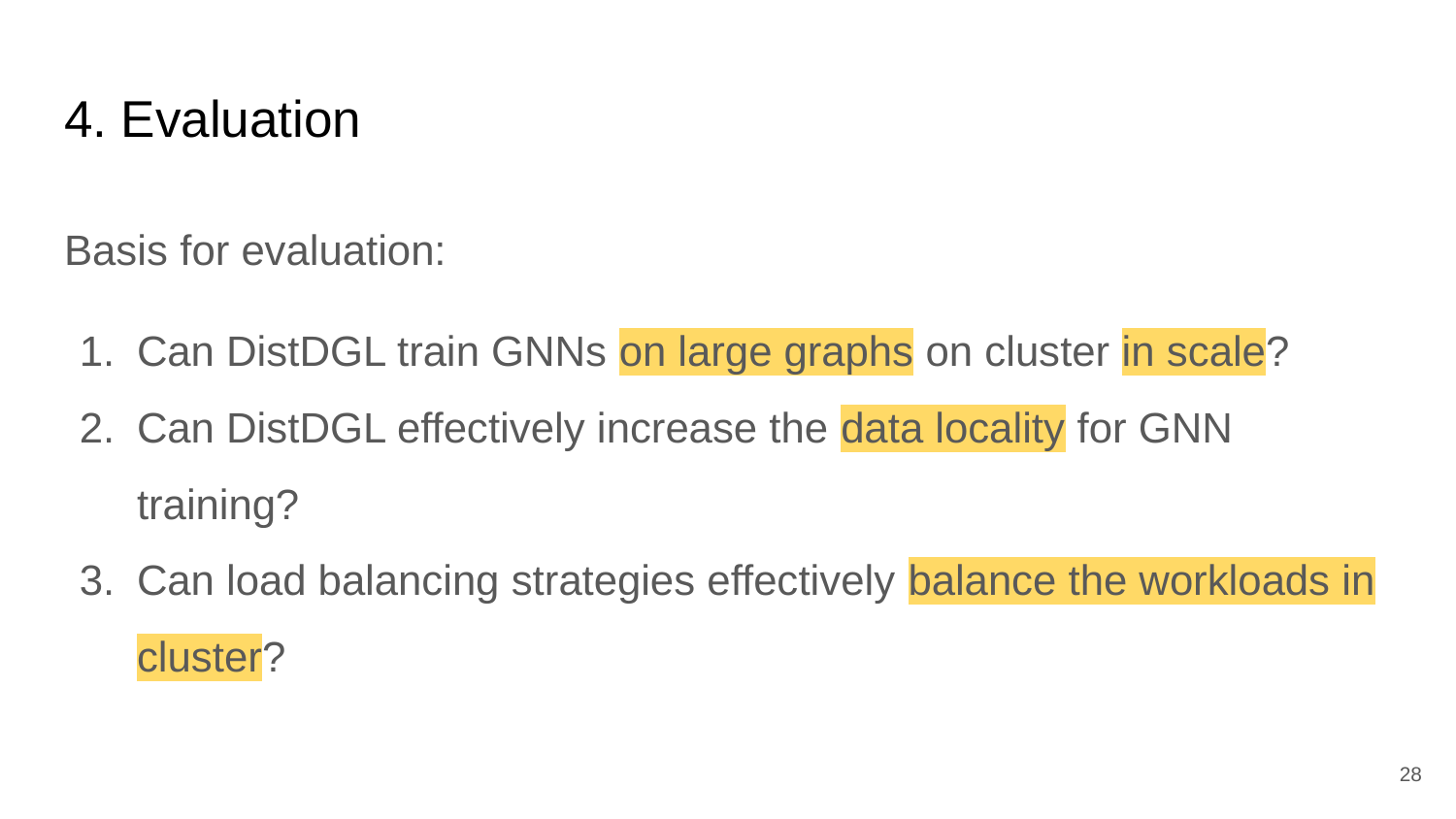

# 4. Evaluation

Basis for evaluation:
Can DistDGL train GNNs on large graphs on cluster in scale?
Can DistDGL effectively increase the data locality for GNN training?
Can load balancing strategies effectively balance the workloads in cluster?
28